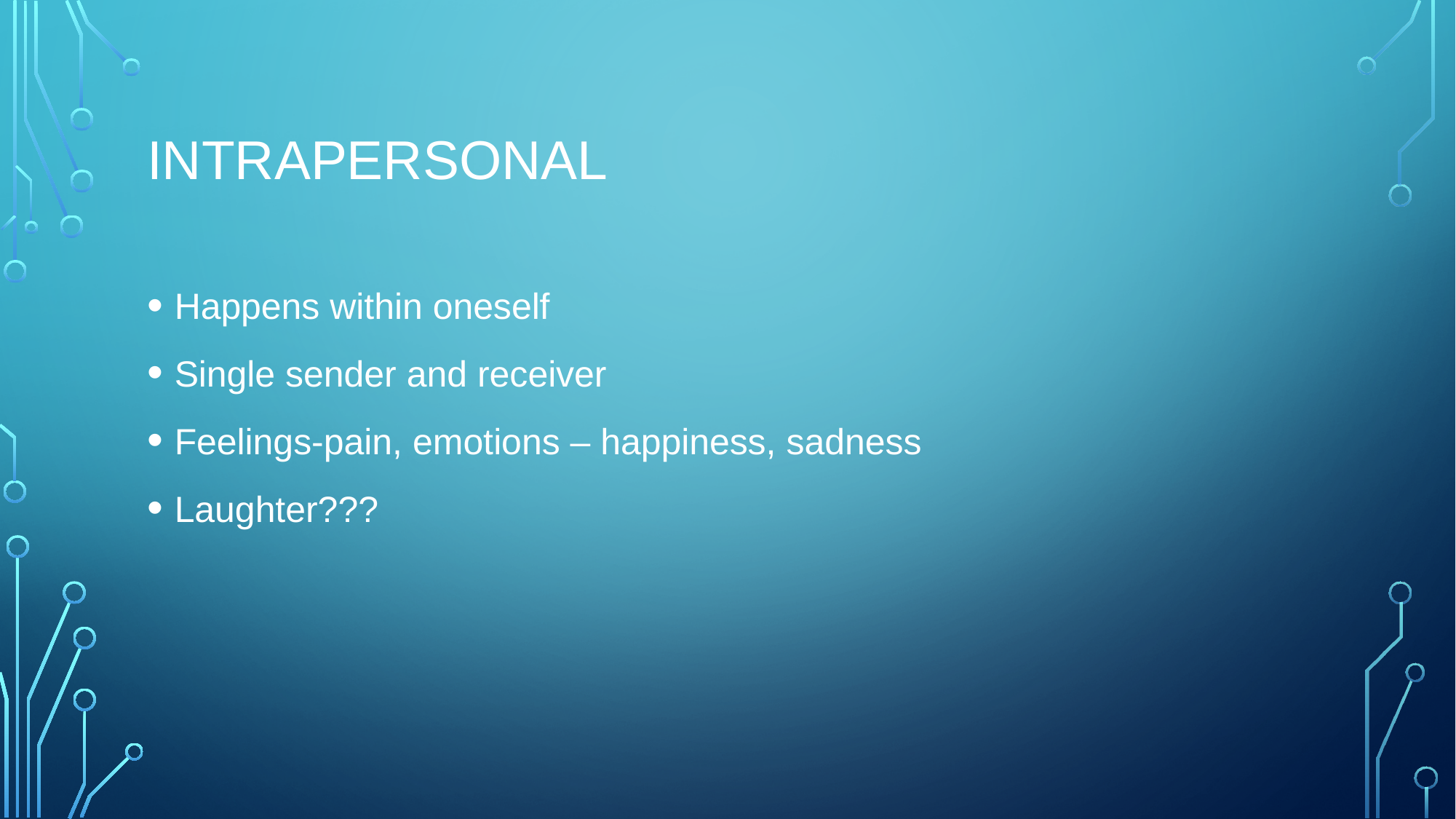

# Intrapersonal
Happens within oneself
Single sender and receiver
Feelings-pain, emotions – happiness, sadness
Laughter???